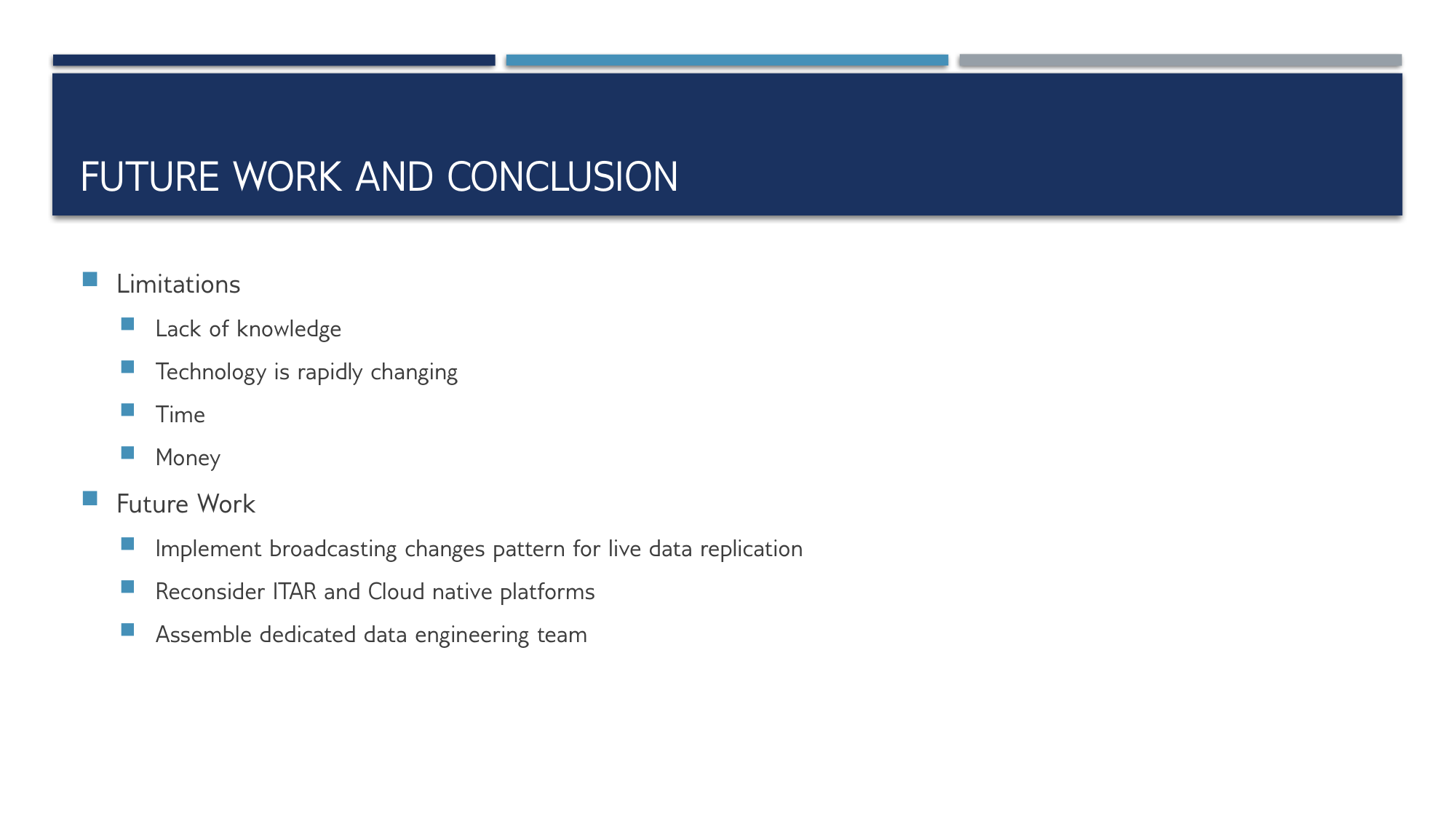

# Future Work and Conclusion
Limitations
Lack of knowledge
Technology is rapidly changing
Time
Money
Future Work
Implement broadcasting changes pattern for live data replication
Reconsider ITAR and Cloud native platforms
Assemble dedicated data engineering team